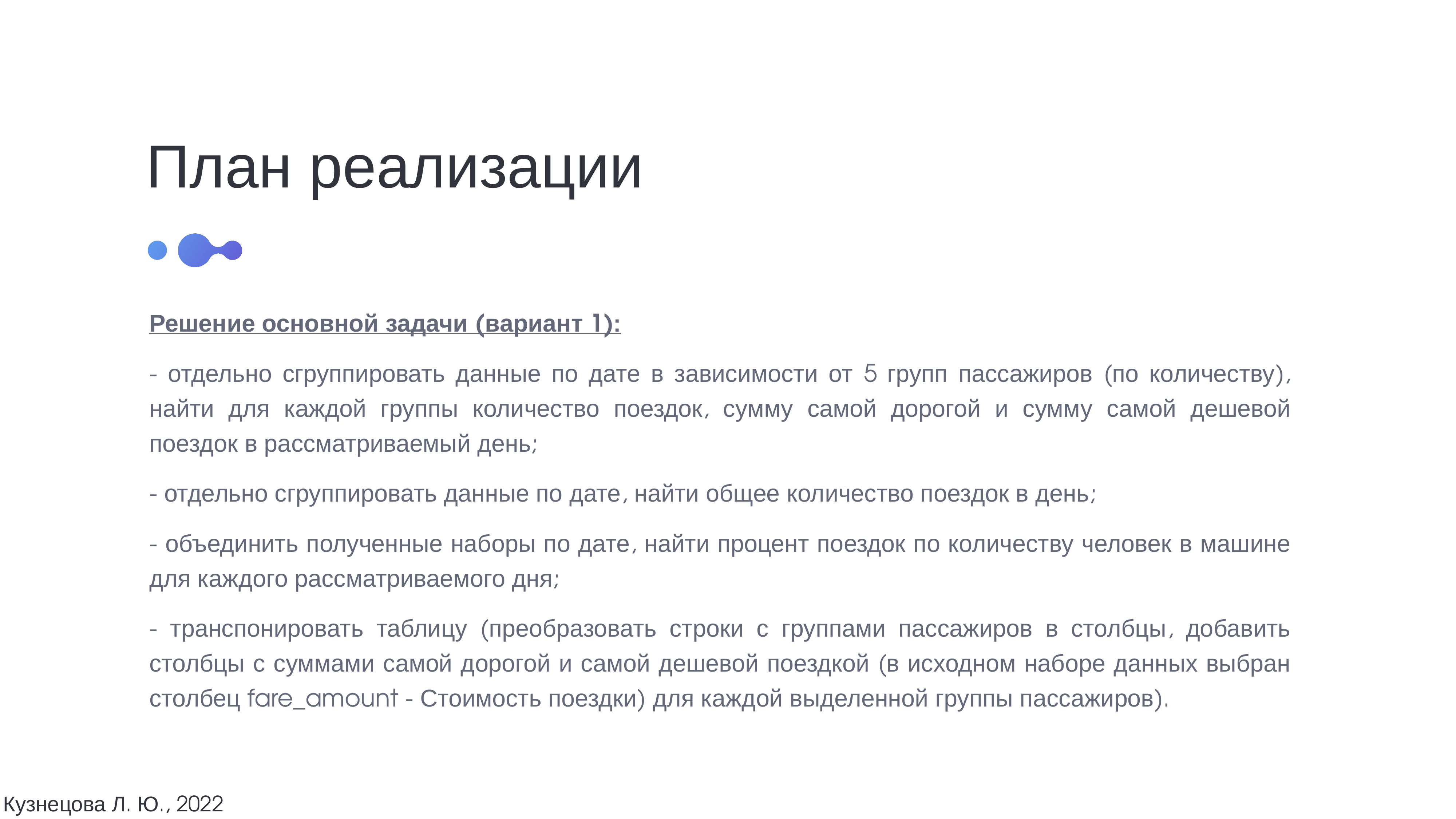

План реализации

Решение основной задачи (вариант 1):
- отдельно сгруппировать данные по дате в зависимости от 5 групп пассажиров (по количеству), найти для каждой группы количество поездок, сумму самой дорогой и сумму самой дешевой поездок в рассматриваемый день;
- отдельно сгруппировать данные по дате, найти общее количество поездок в день;
- объединить полученные наборы по дате, найти процент поездок по количеству человек в машине для каждого рассматриваемого дня;
- транспонировать таблицу (преобразовать строки с группами пассажиров в столбцы, добавить столбцы с суммами самой дорогой и самой дешевой поездкой (в исходном наборе данных выбран столбец fare_amount - Стоимость поездки) для каждой выделенной группы пассажиров).
Кузнецова Л. Ю., 2022
7